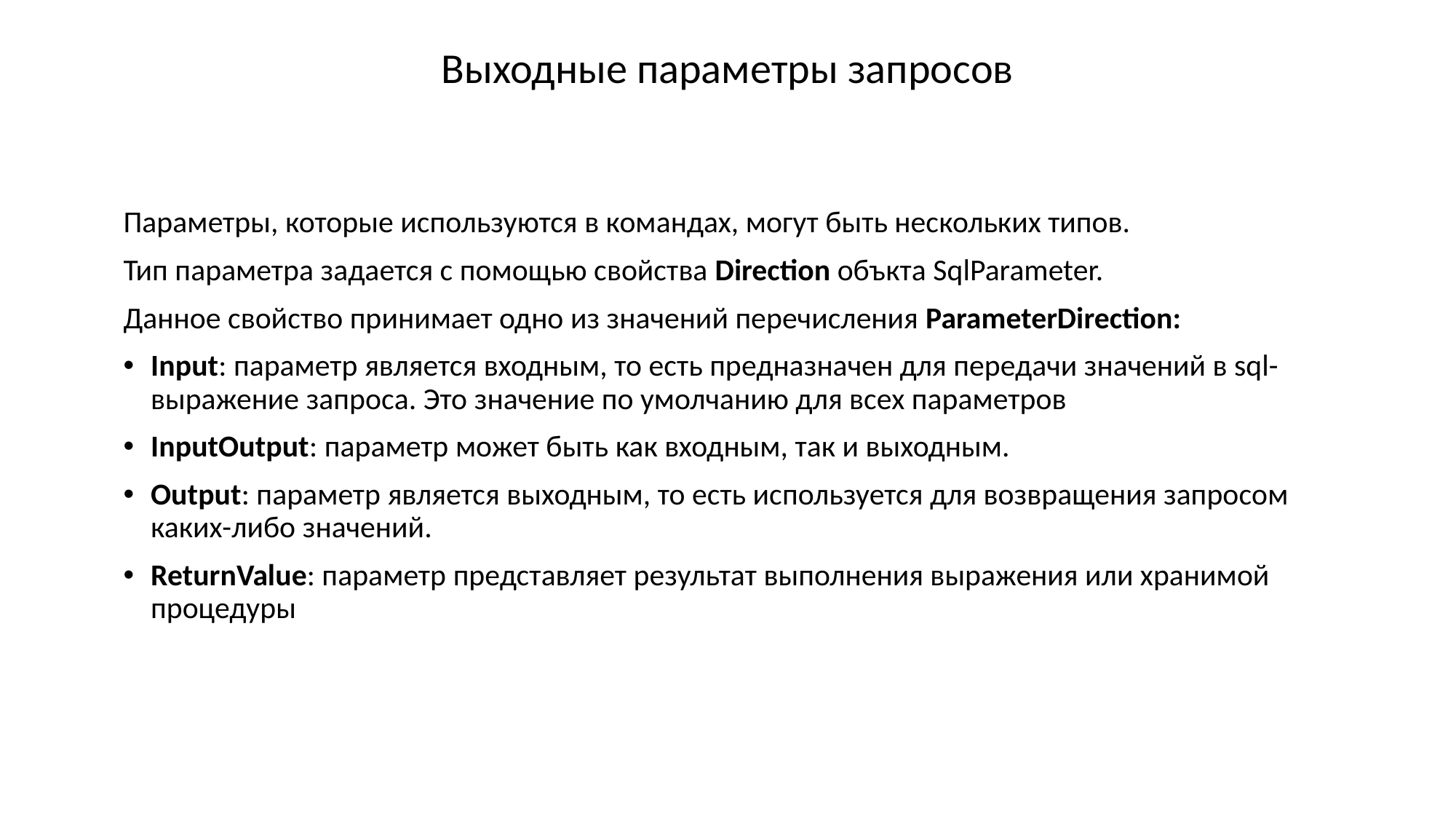

# Выходные параметры запросов
Параметры, которые используются в командах, могут быть нескольких типов.
Тип параметра задается с помощью свойства Direction объкта SqlParameter.
Данное свойство принимает одно из значений перечисления ParameterDirection:
Input: параметр является входным, то есть предназначен для передачи значений в sql-выражение запроса. Это значение по умолчанию для всех параметров
InputOutput: параметр может быть как входным, так и выходным.
Output: параметр является выходным, то есть используется для возвращения запросом каких-либо значений.
ReturnValue: параметр представляет результат выполнения выражения или хранимой процедуры